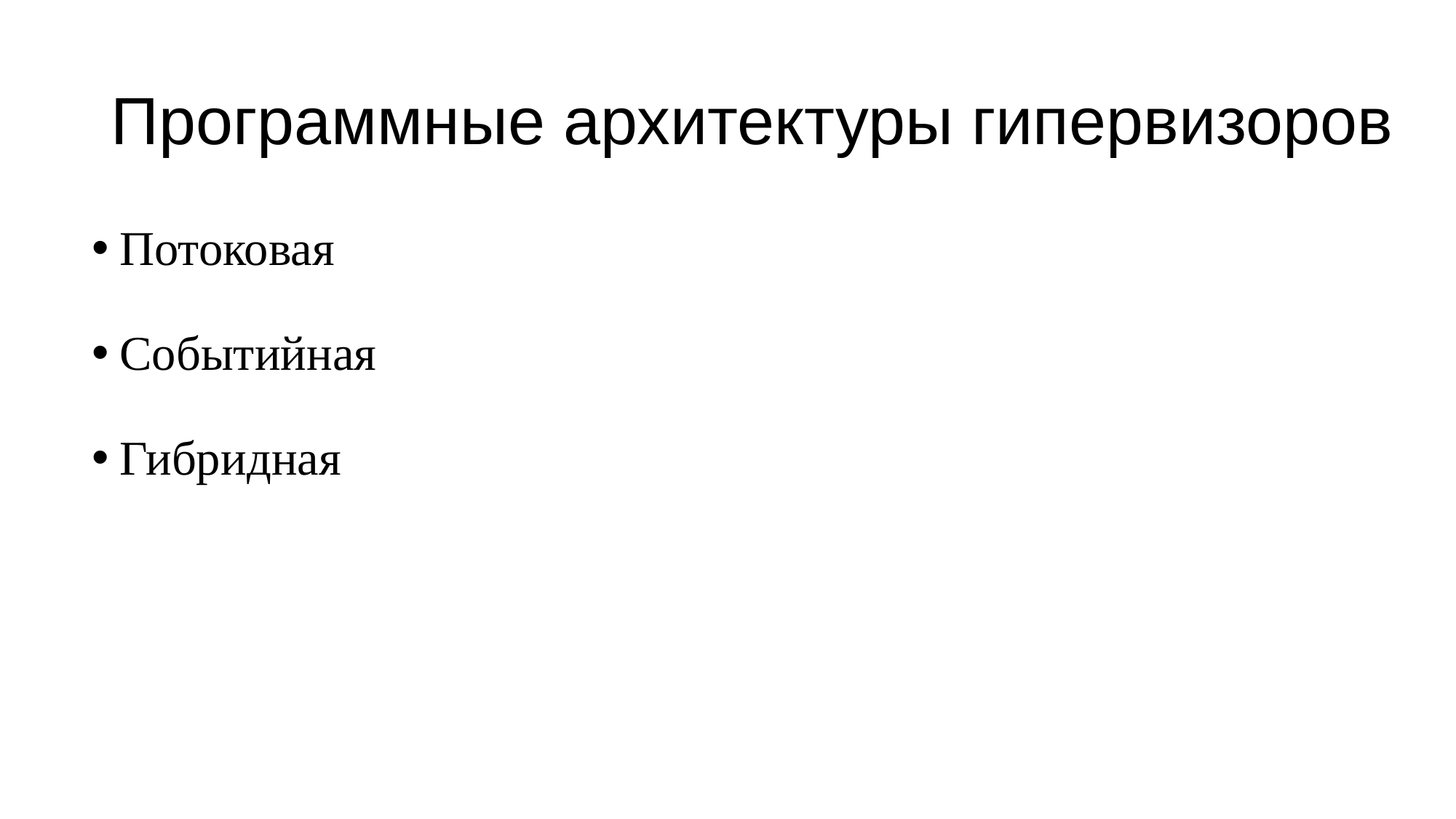

# Программные архитектуры гипервизоров
Потоковая

Событийная

Гибридная